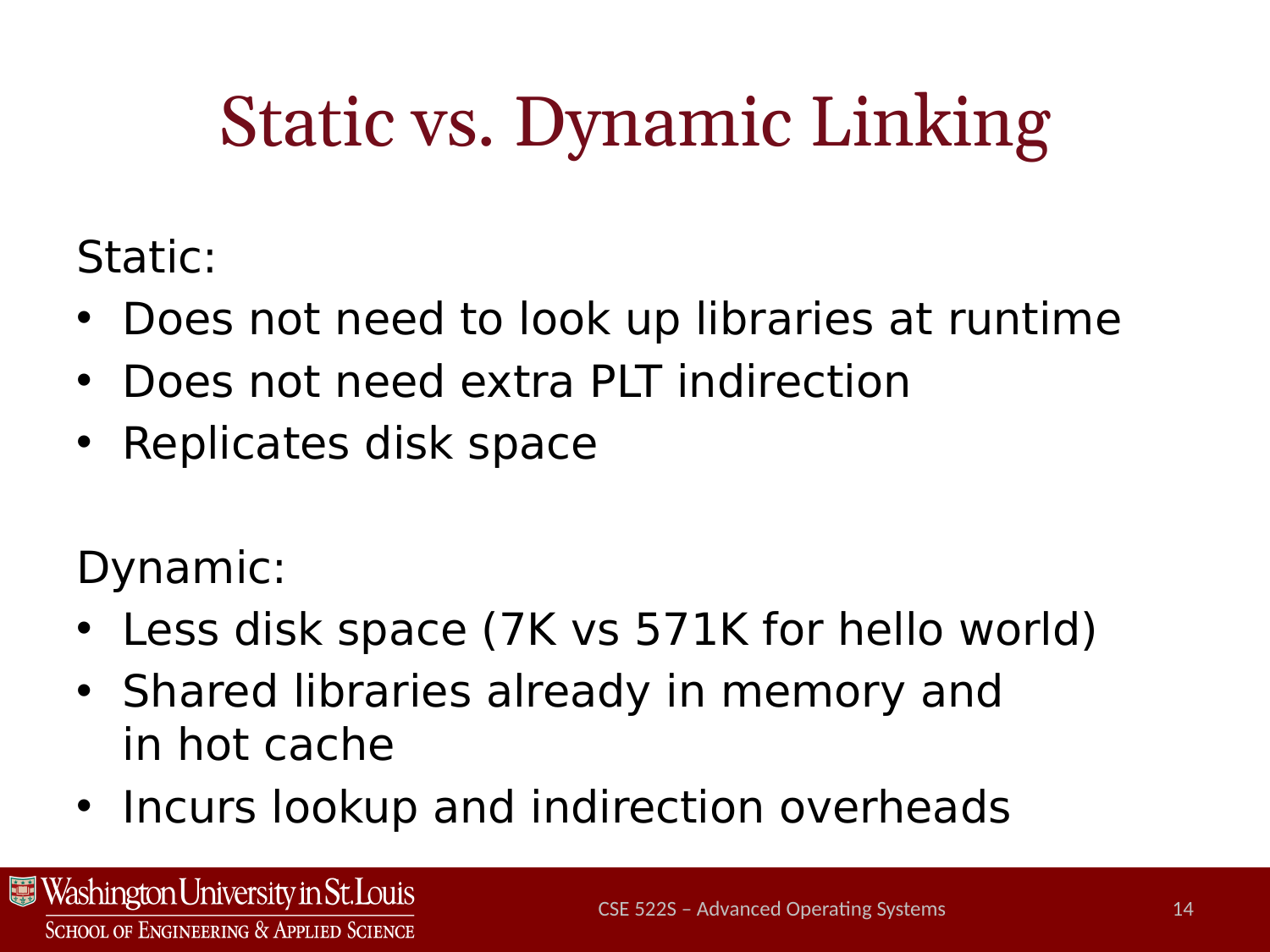

# Static vs. Dynamic Linking
Static:
Does not need to look up libraries at runtime
Does not need extra PLT indirection
Replicates disk space

Dynamic:
Less disk space (7K vs 571K for hello world)
Shared libraries already in memory and
in hot cache
Incurs lookup and indirection overheads
CSE 522S – Advanced Operating Systems
14